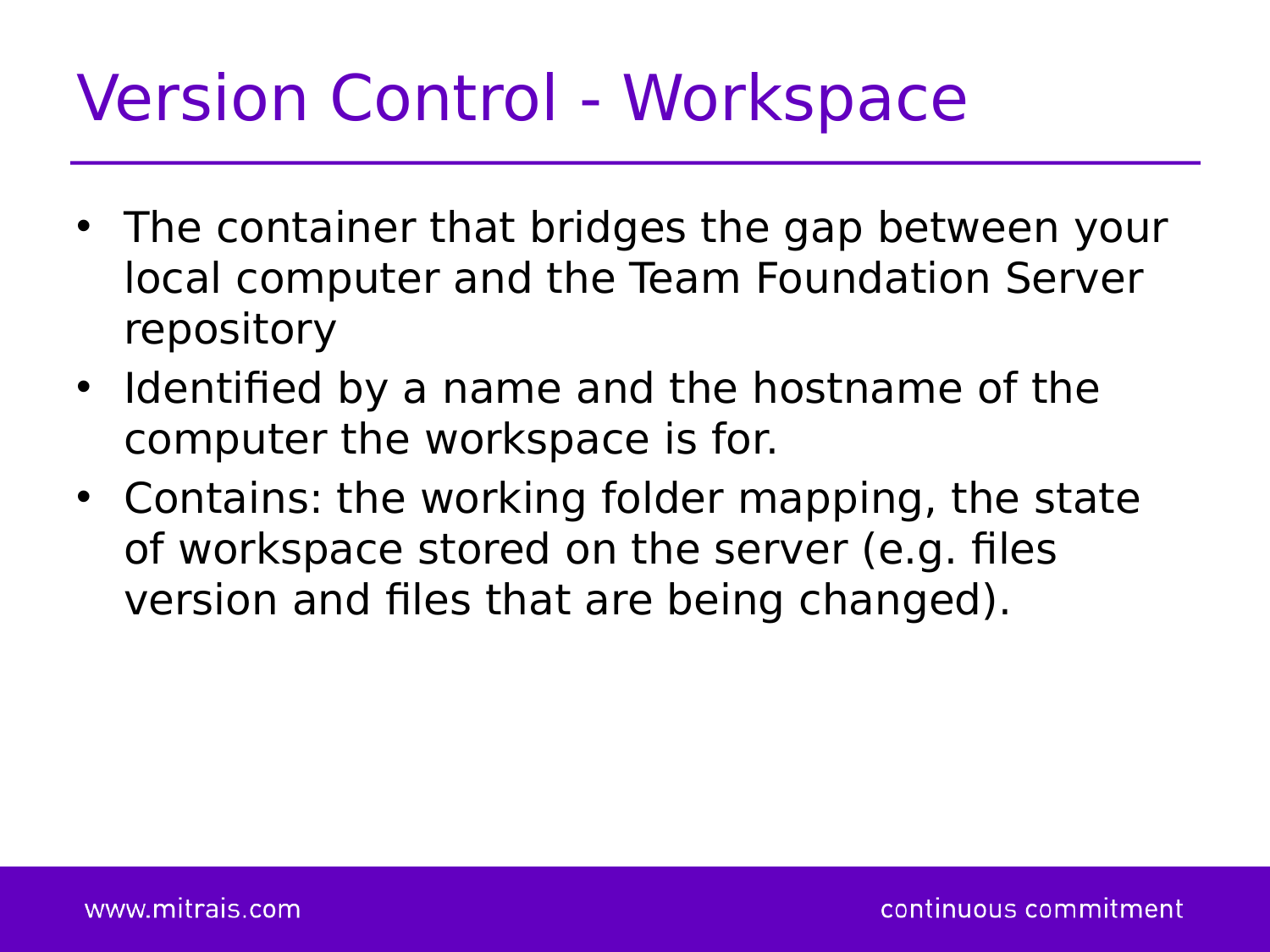

# Version Control - Workspace
The container that bridges the gap between your local computer and the Team Foundation Server repository
Identified by a name and the hostname of the computer the workspace is for.
Contains: the working folder mapping, the state of workspace stored on the server (e.g. files version and files that are being changed).